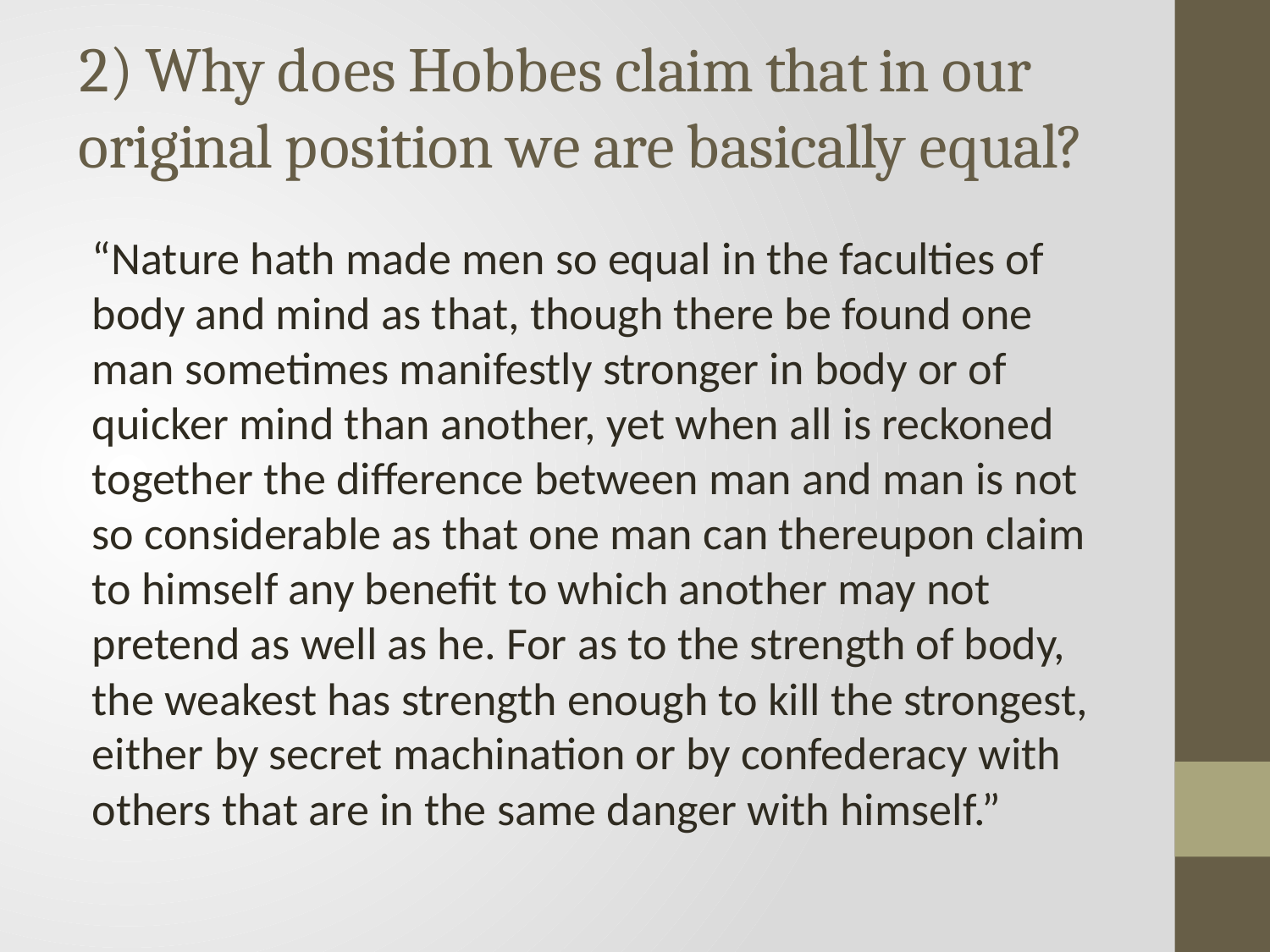

# 2) Why does Hobbes claim that in our original position we are basically equal?
“Nature hath made men so equal in the faculties of body and mind as that, though there be found one man sometimes manifestly stronger in body or of quicker mind than another, yet when all is reckoned together the difference between man and man is not so considerable as that one man can thereupon claim to himself any benefit to which another may not pretend as well as he. For as to the strength of body, the weakest has strength enough to kill the strongest, either by secret machination or by confederacy with others that are in the same danger with himself.”